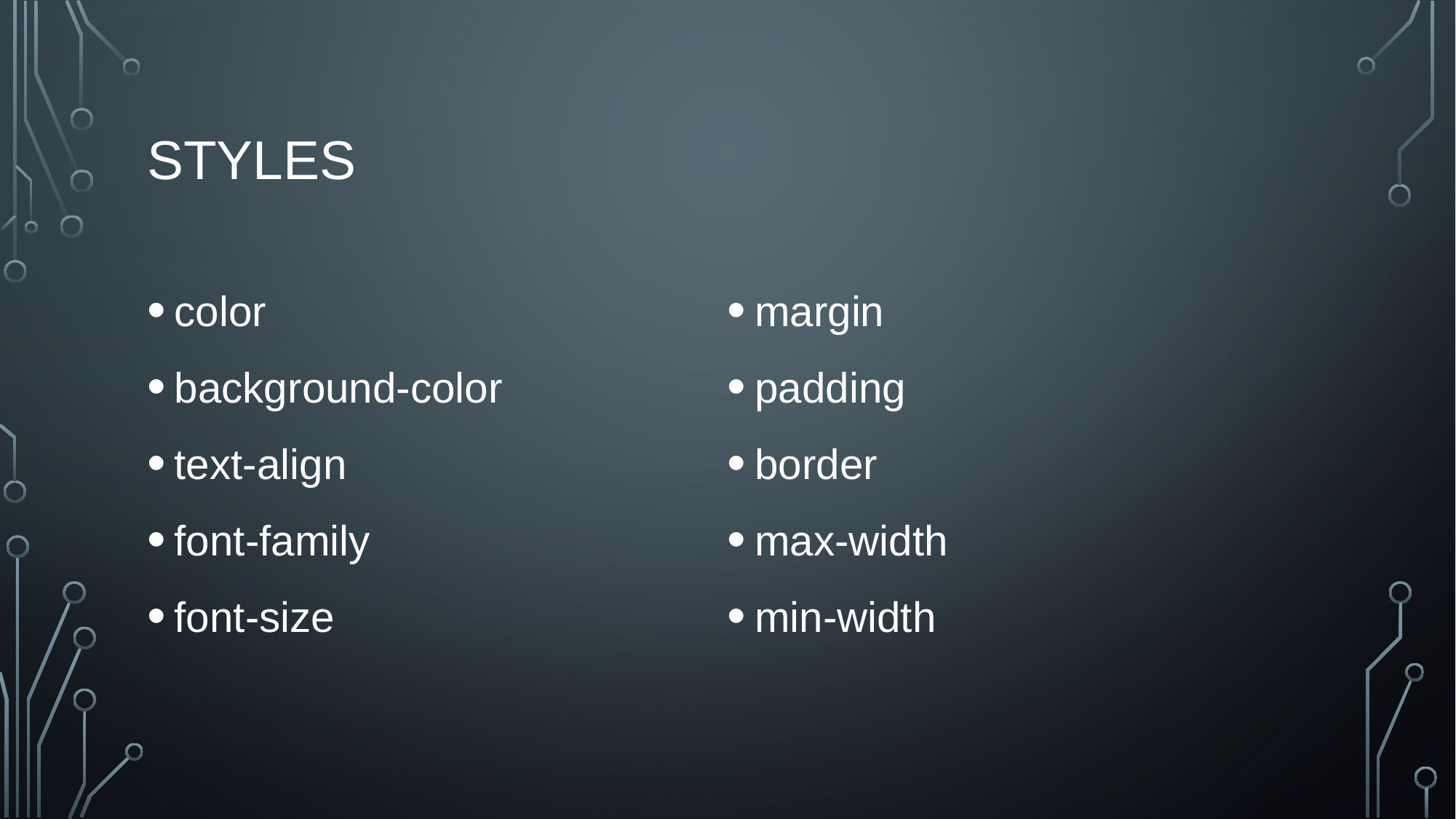

# Styles
color
background-color
text-align
font-family
font-size
margin
padding
border
max-width
min-width